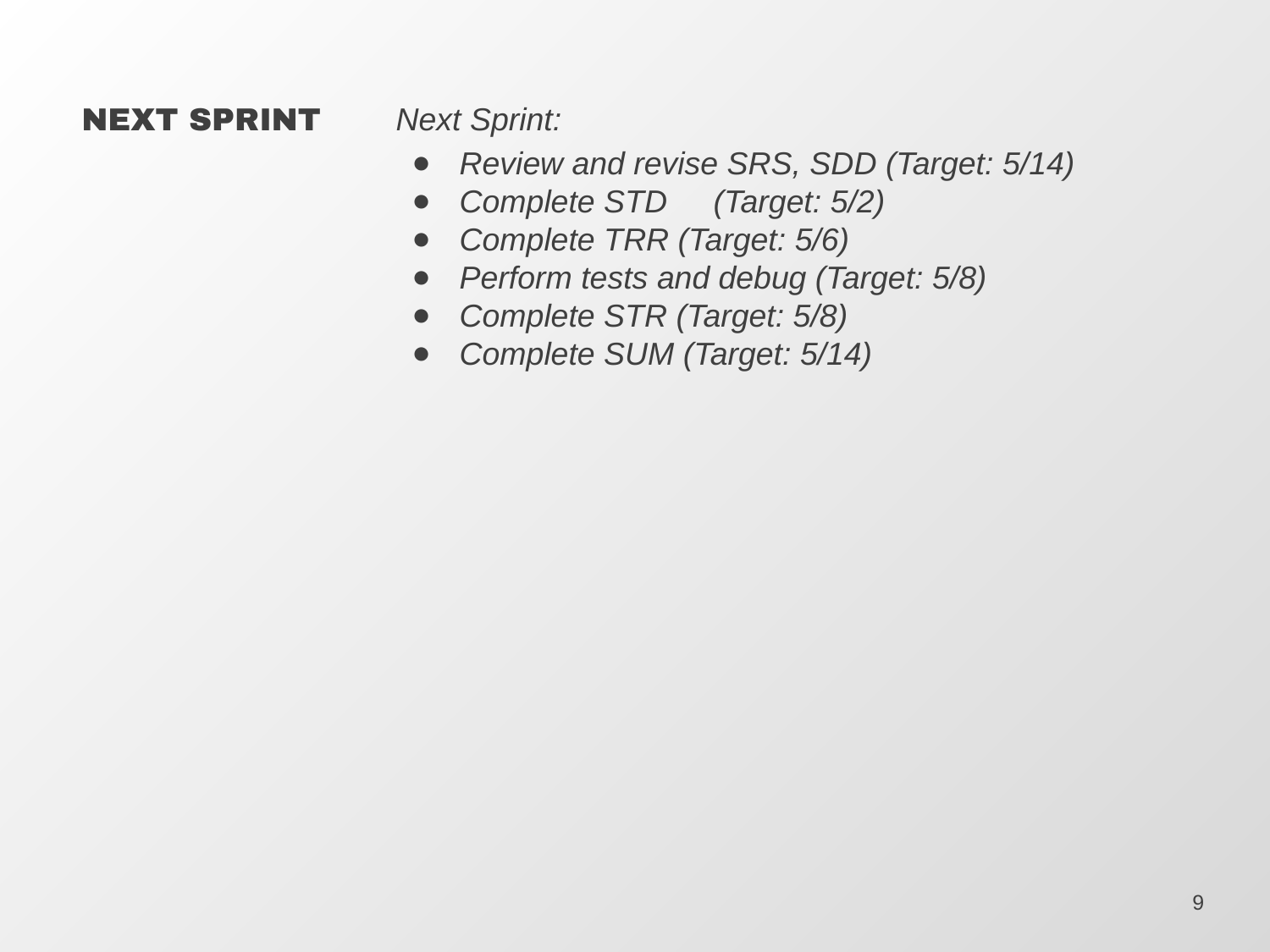

# NEXT SPRINT
Next Sprint:
Review and revise SRS, SDD (Target: 5/14)
Complete STD	(Target: 5/2)
Complete TRR (Target: 5/6)
Perform tests and debug (Target: 5/8)
Complete STR (Target: 5/8)
Complete SUM (Target: 5/14)
9